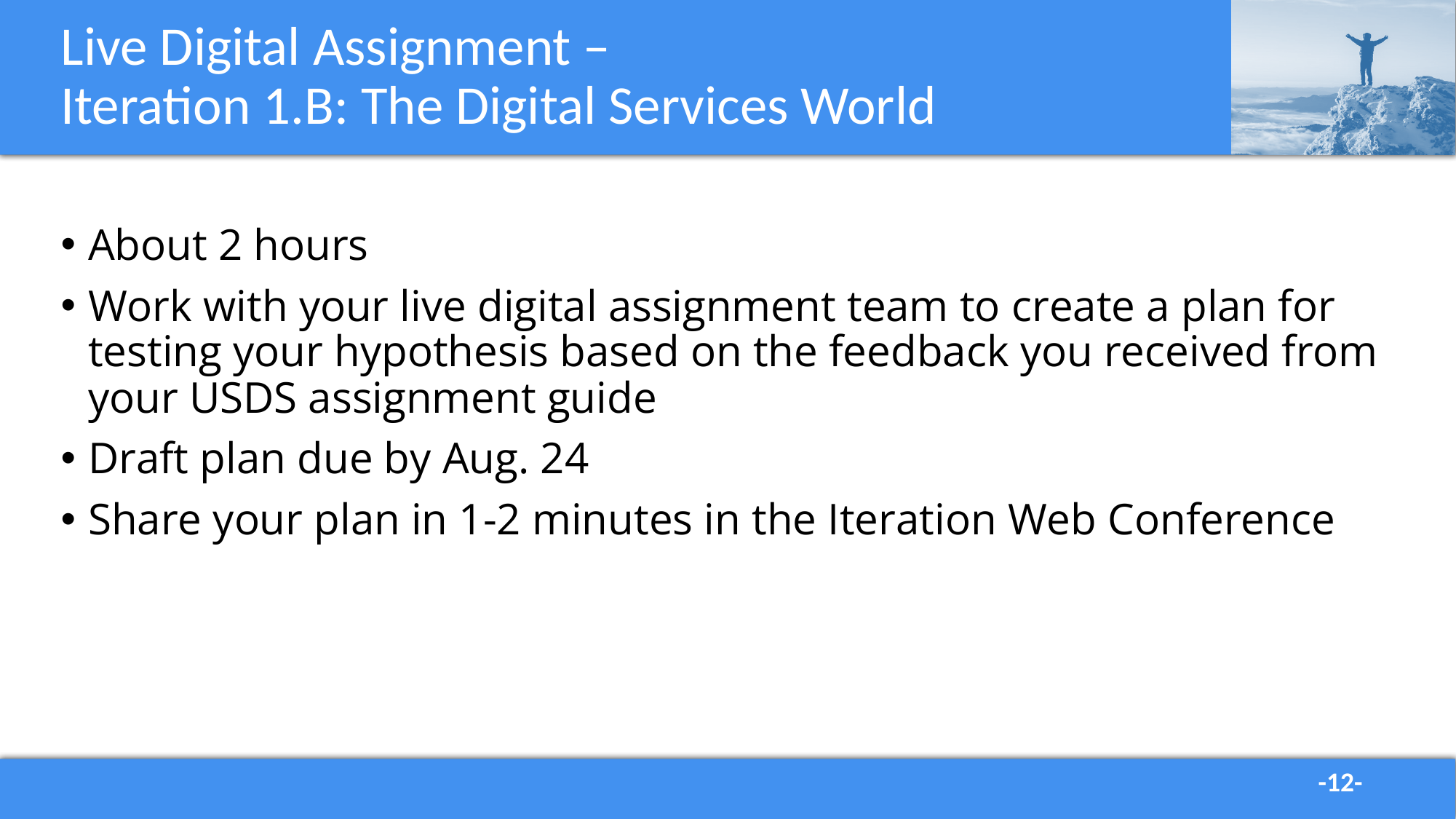

# Live Digital Assignment – Iteration 1.B: The Digital Services World
About 2 hours
Work with your live digital assignment team to create a plan for testing your hypothesis based on the feedback you received from your USDS assignment guide
Draft plan due by Aug. 24
Share your plan in 1-2 minutes in the Iteration Web Conference